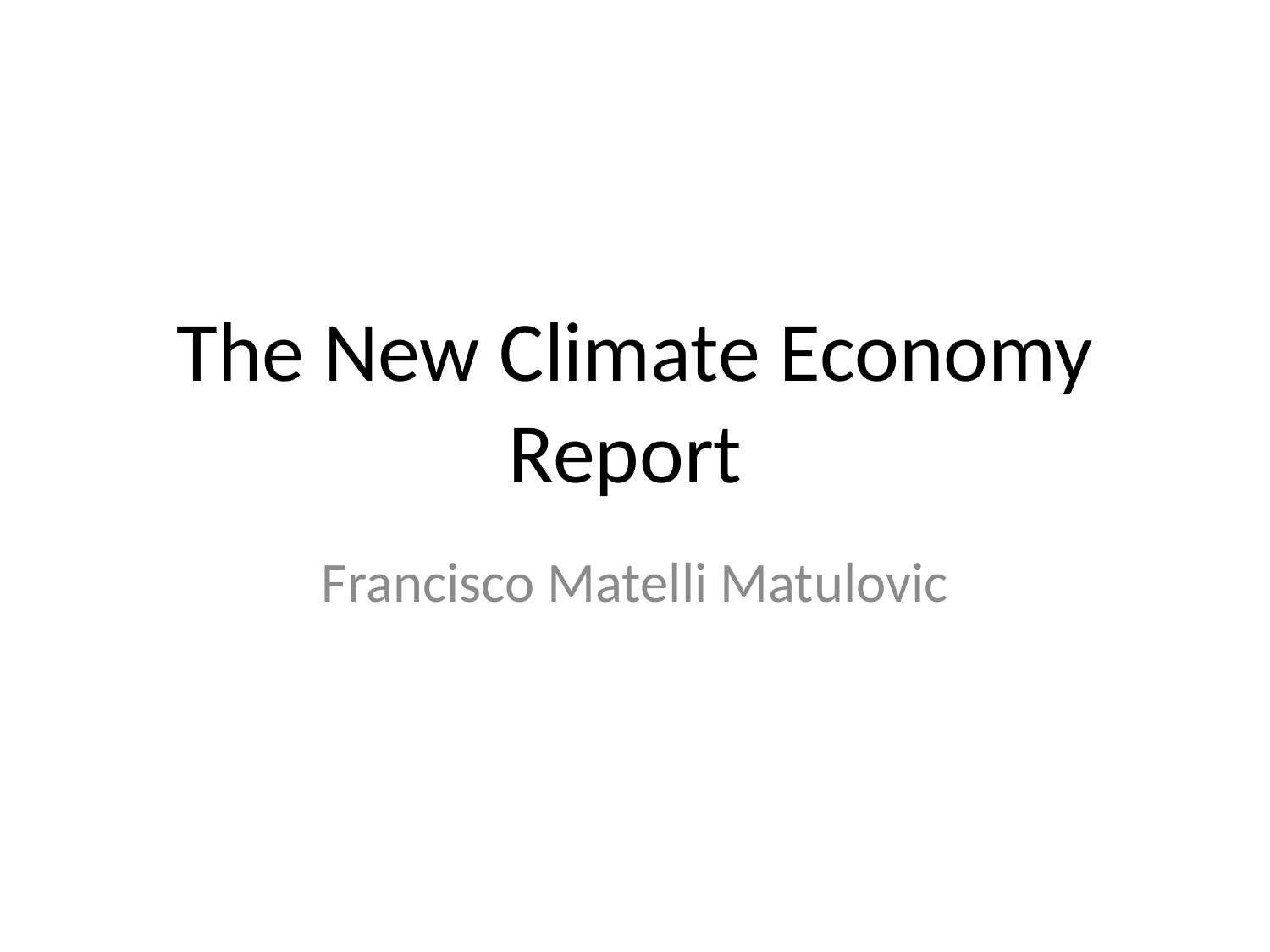

The New Climate Economy Report
Francisco Matelli Matulovic